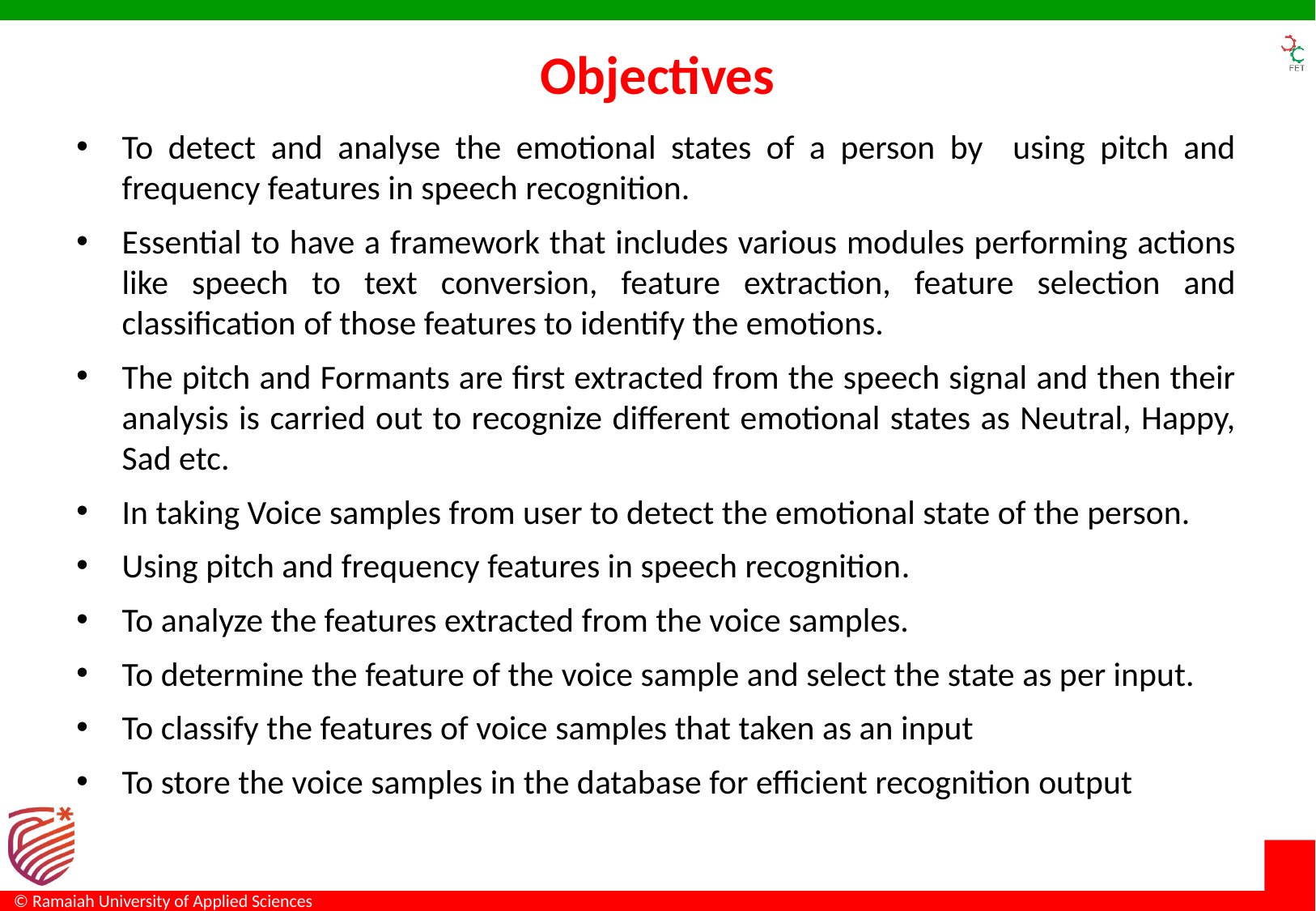

# Objectives
To detect and analyse the emotional states of a person by  using pitch and frequency features in speech recognition.
Essential to have a framework that includes various modules performing actions like speech to text conversion, feature extraction, feature selection and classification of those features to identify the emotions.
The pitch and Formants are first extracted from the speech signal and then their analysis is carried out to recognize different emotional states as Neutral, Happy, Sad etc.
In taking Voice samples from user to detect the emotional state of the person.
Using pitch and frequency features in speech recognition.
To analyze the features extracted from the voice samples.
To determine the feature of the voice sample and select the state as per input.
To classify the features of voice samples that taken as an input
To store the voice samples in the database for efficient recognition output